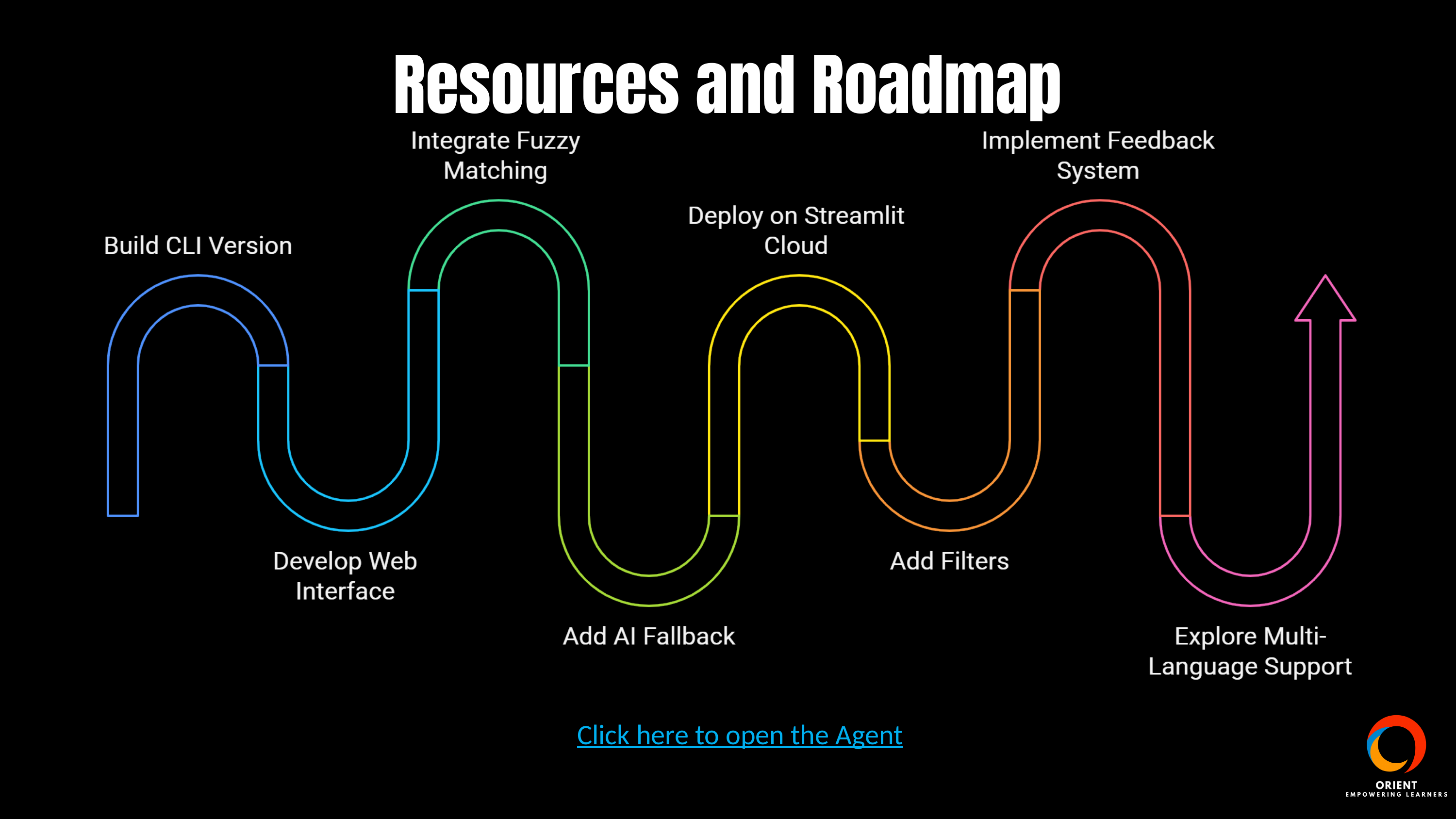

Resources and Roadmap

Click here to open the Agent